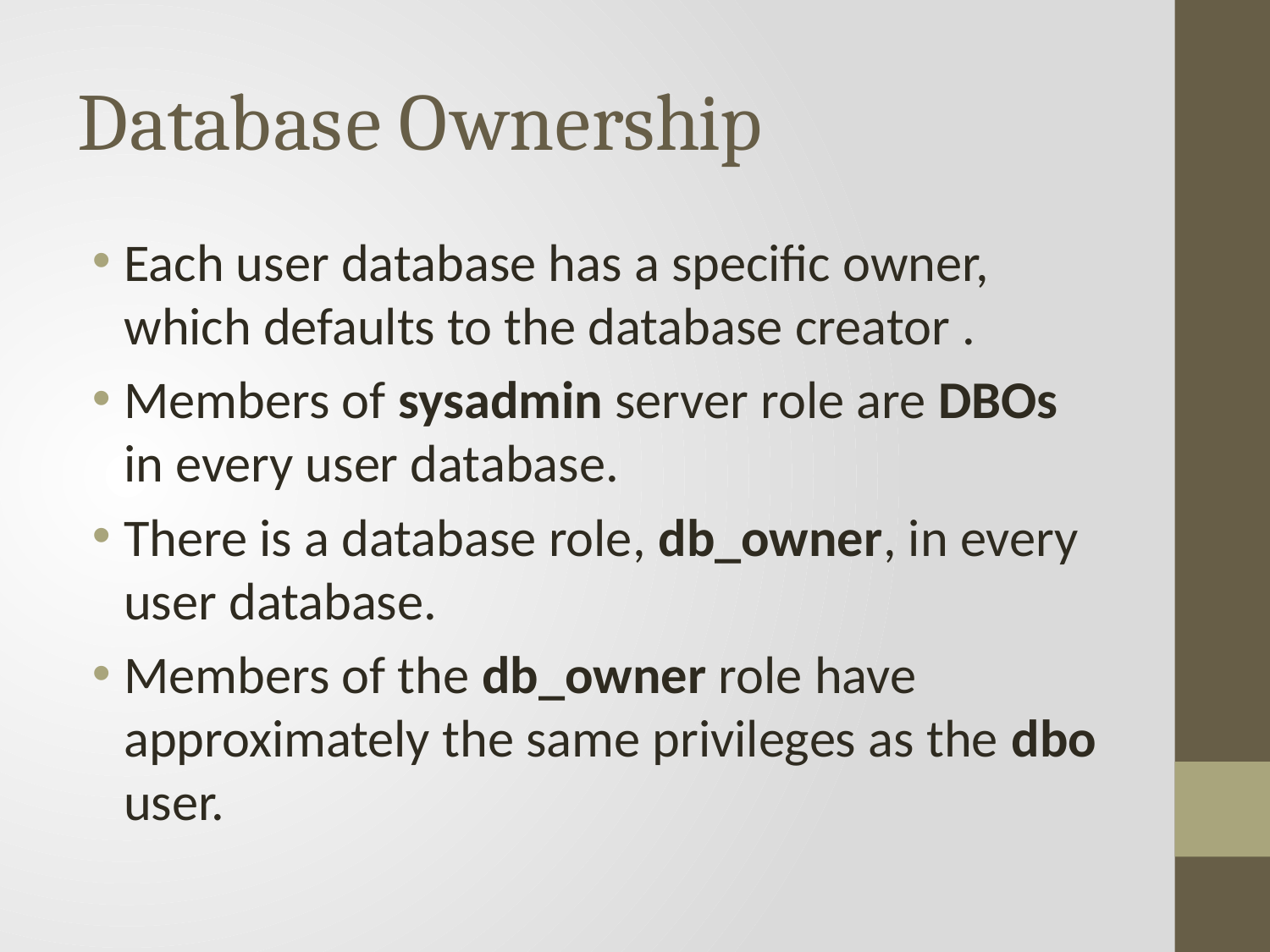

# Database Ownership
Each user database has a specific owner, which defaults to the database creator .
Members of sysadmin server role are DBOs in every user database.
There is a database role, db_owner, in every user database.
Members of the db_owner role have approximately the same privileges as the dbo user.